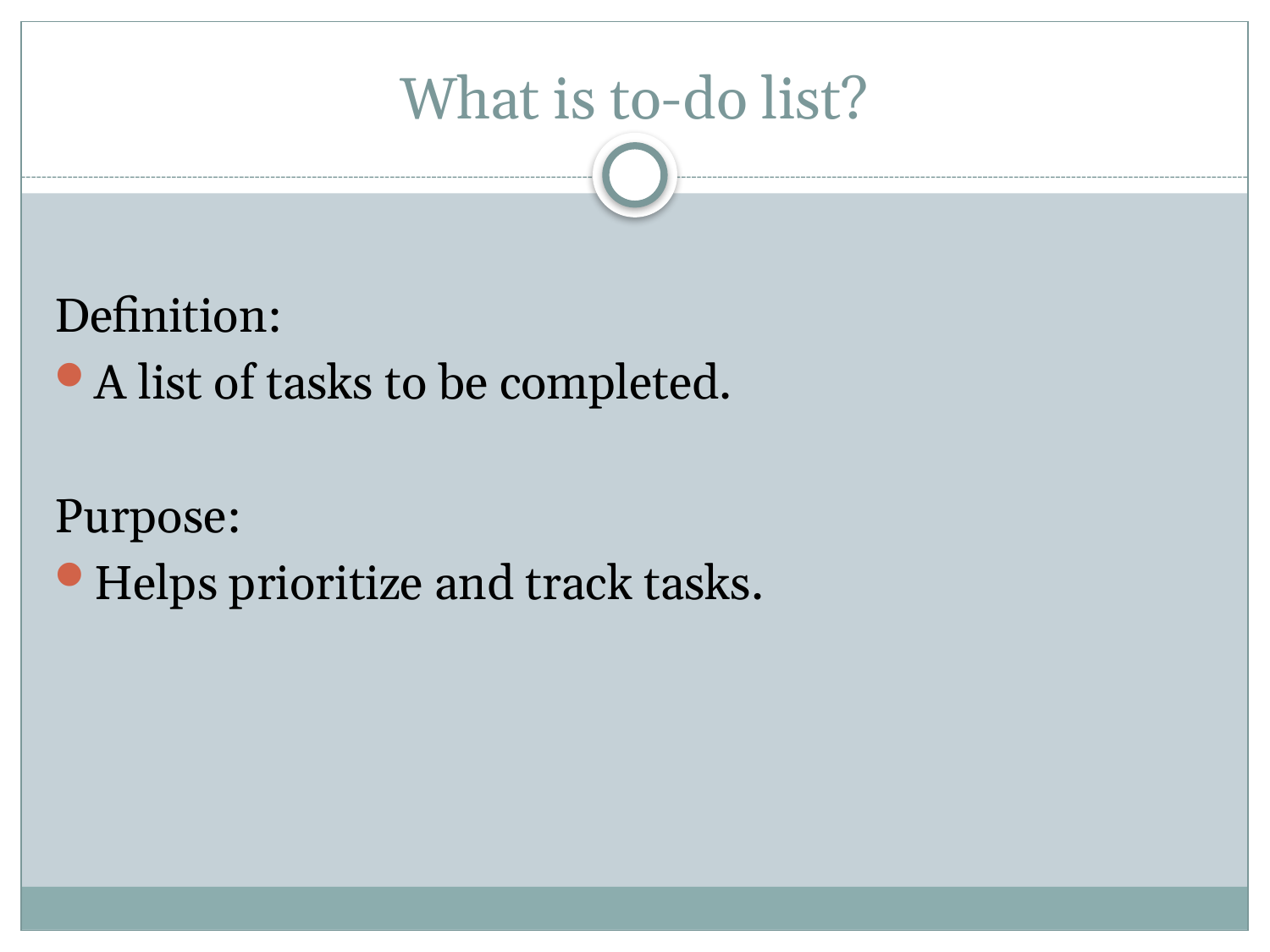

# What is to-do list?

Definition:
A list of tasks to be completed.

Purpose:
Helps prioritize and track tasks.